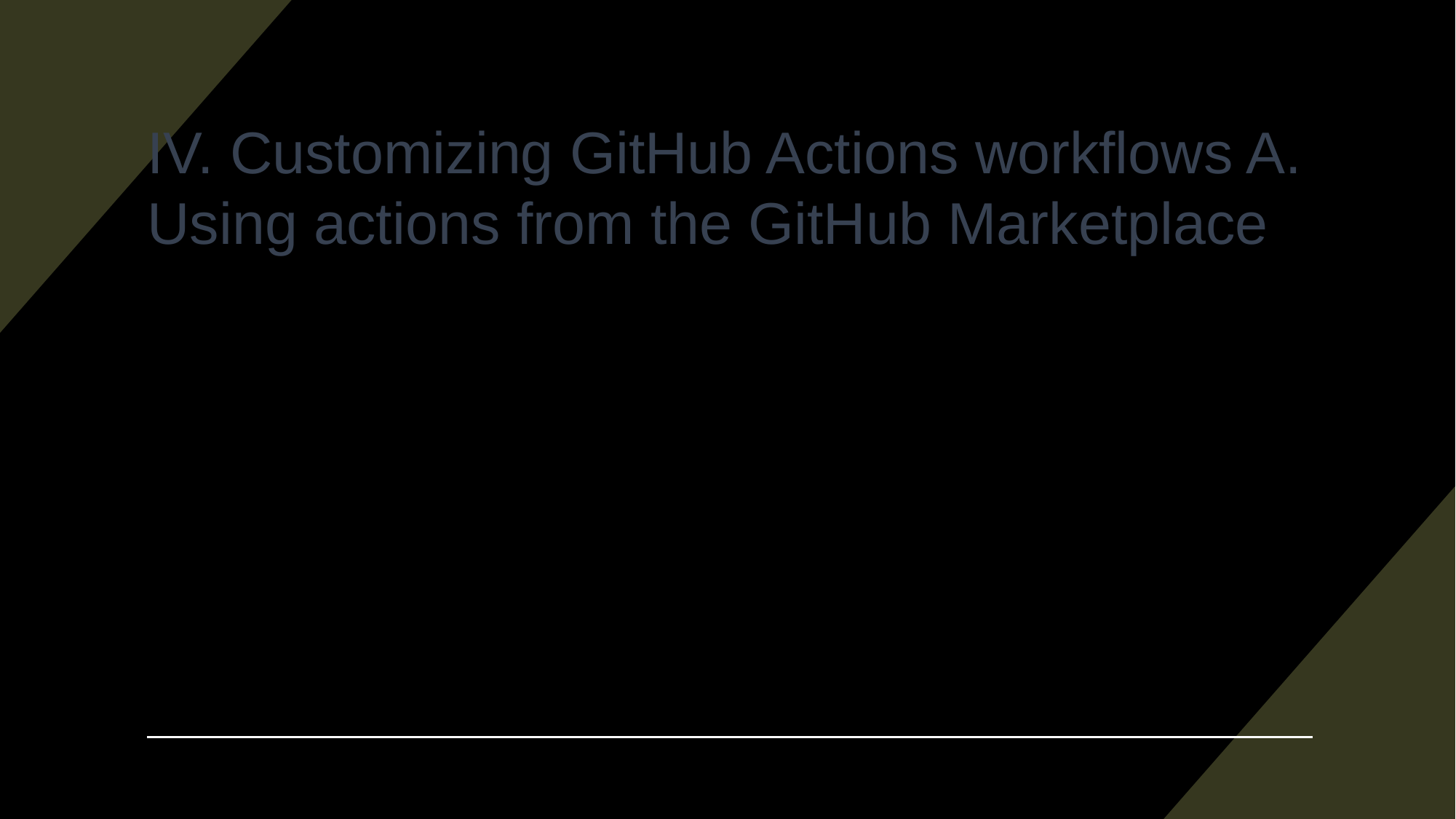

# IV. Customizing GitHub Actions workflows A. Using actions from the GitHub Marketplace